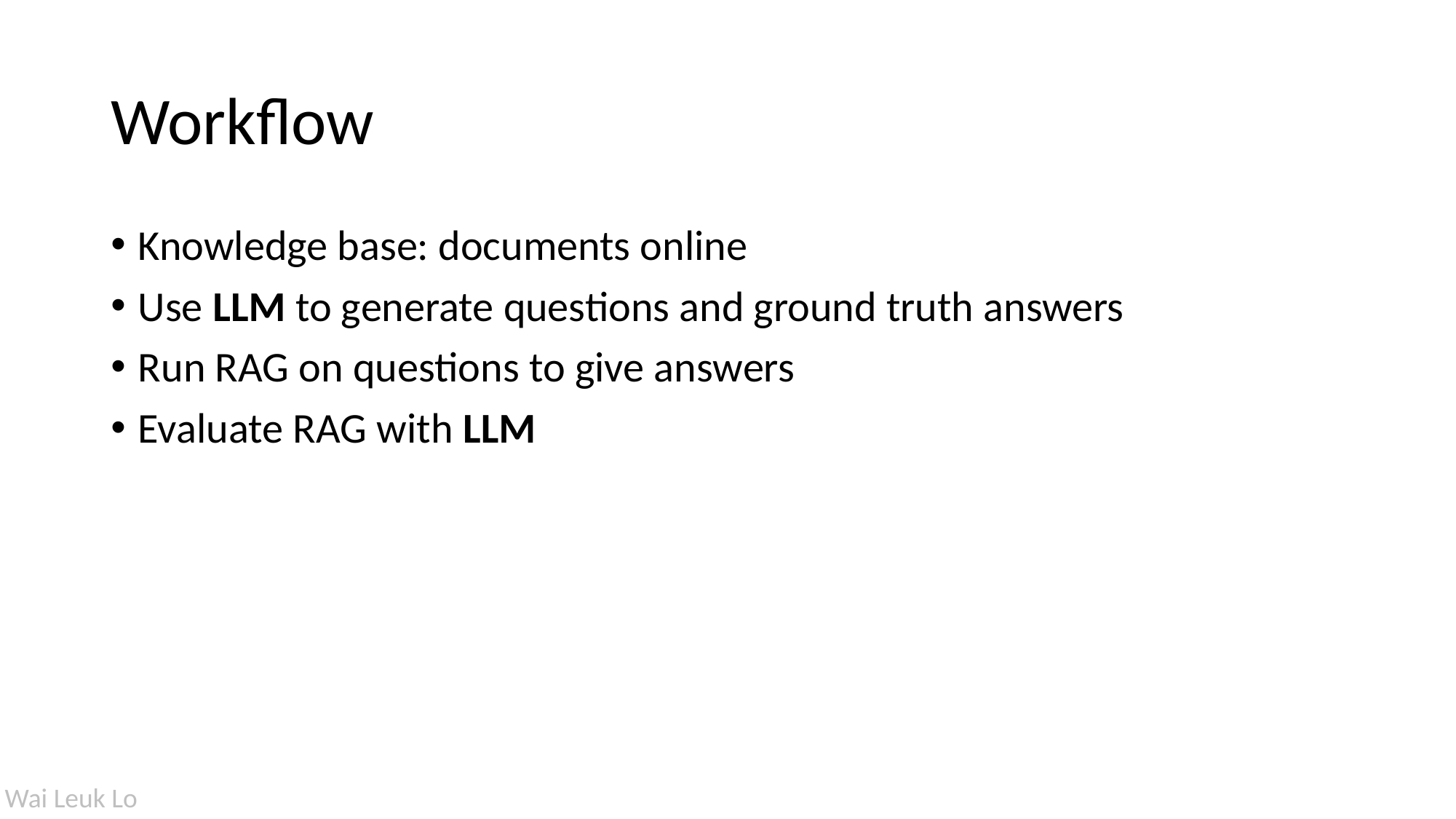

# Workflow
Knowledge base: documents online
Use LLM to generate questions and ground truth answers
Run RAG on questions to give answers
Evaluate RAG with LLM
Wai Leuk Lo